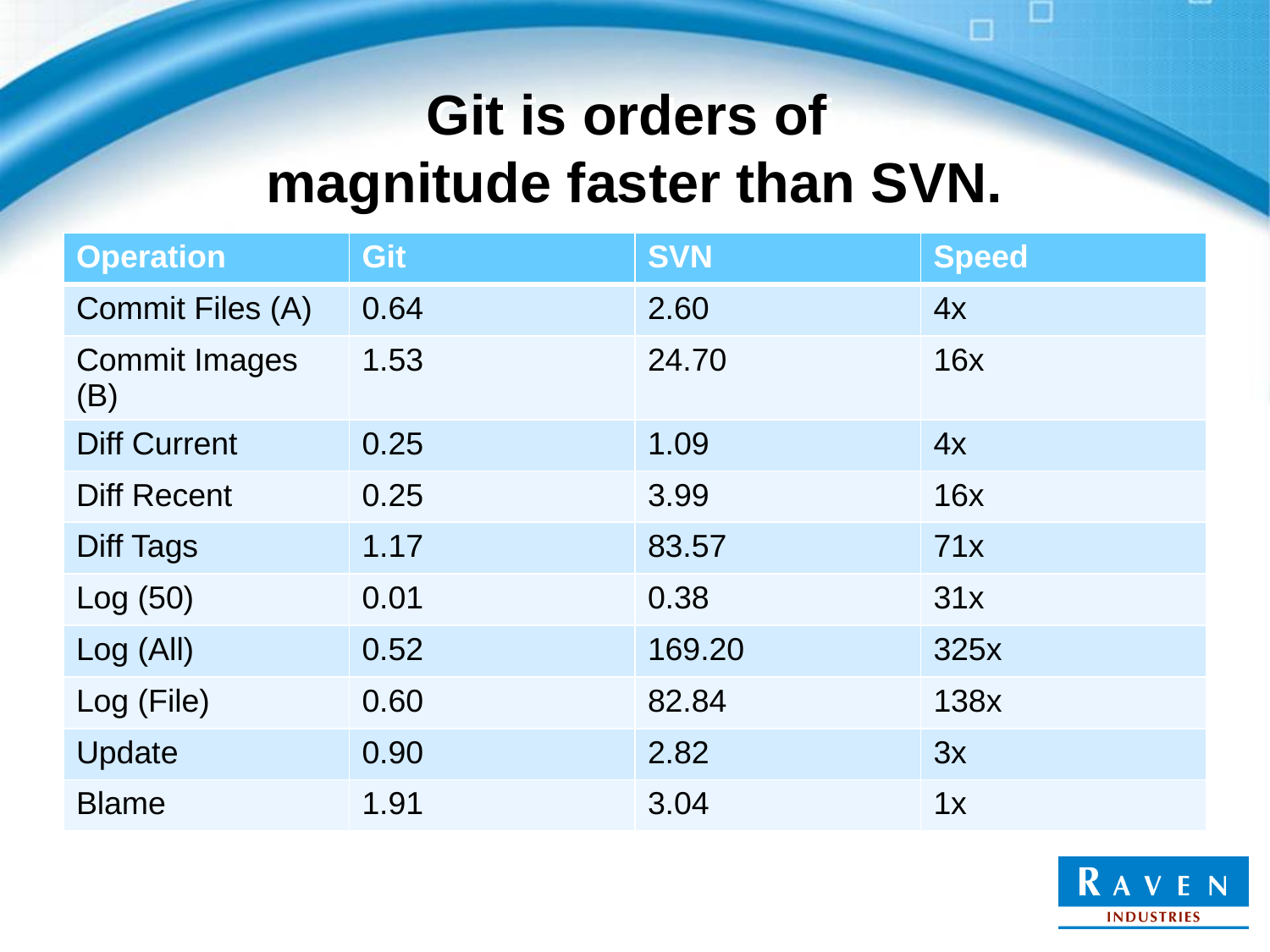

# Git is orders of magnitude faster than SVN.
| Operation | Git | SVN | Speed |
| --- | --- | --- | --- |
| Commit Files (A) | 0.64 | 2.60 | 4x |
| Commit Images (B) | 1.53 | 24.70 | 16x |
| Diff Current | 0.25 | 1.09 | 4x |
| Diff Recent | 0.25 | 3.99 | 16x |
| Diff Tags | 1.17 | 83.57 | 71x |
| Log (50) | 0.01 | 0.38 | 31x |
| Log (All) | 0.52 | 169.20 | 325x |
| Log (File) | 0.60 | 82.84 | 138x |
| Update | 0.90 | 2.82 | 3x |
| Blame | 1.91 | 3.04 | 1x |